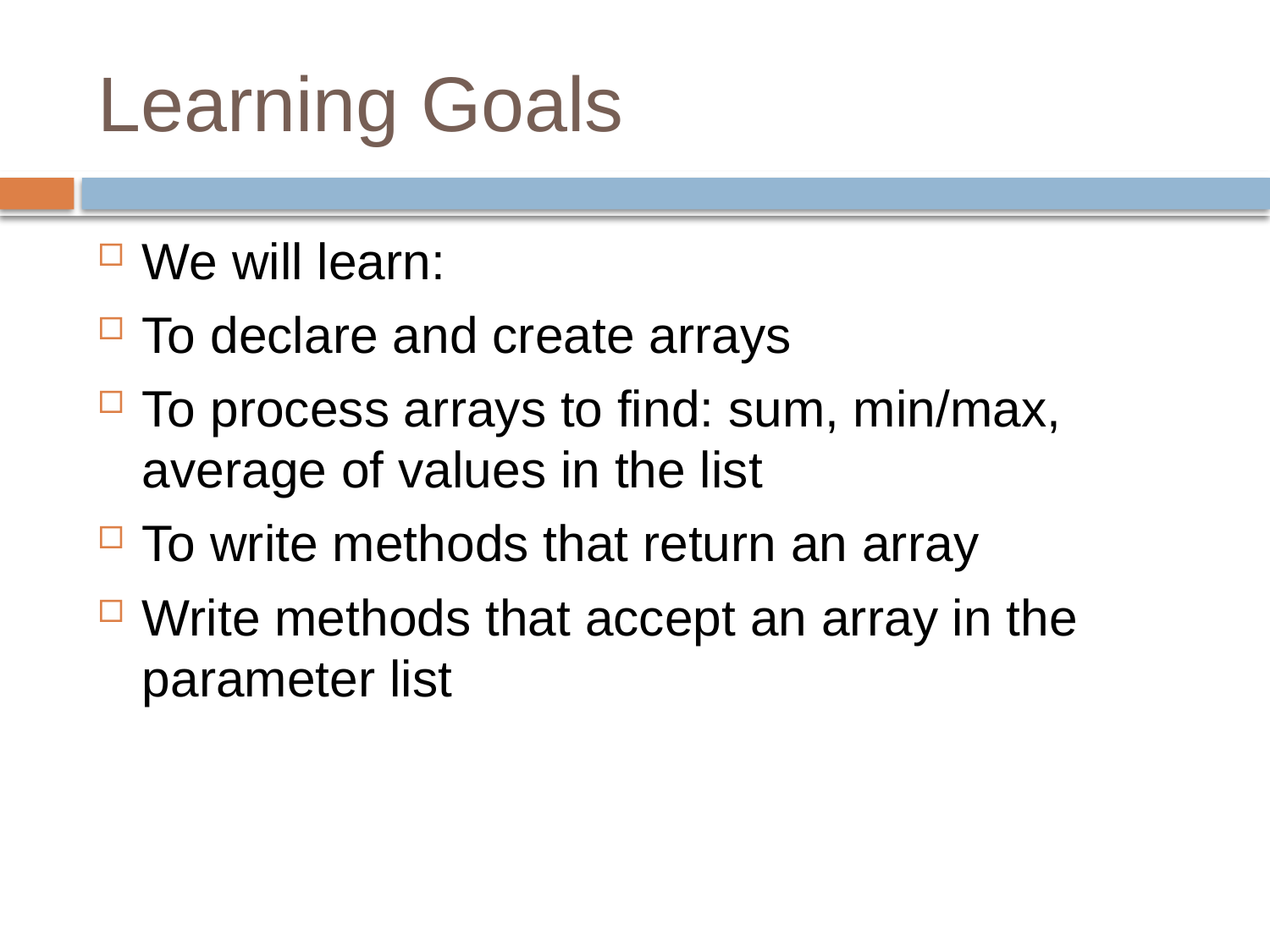

# Learning Goals
We will learn:
To declare and create arrays
To process arrays to find: sum, min/max, average of values in the list
To write methods that return an array
Write methods that accept an array in the parameter list